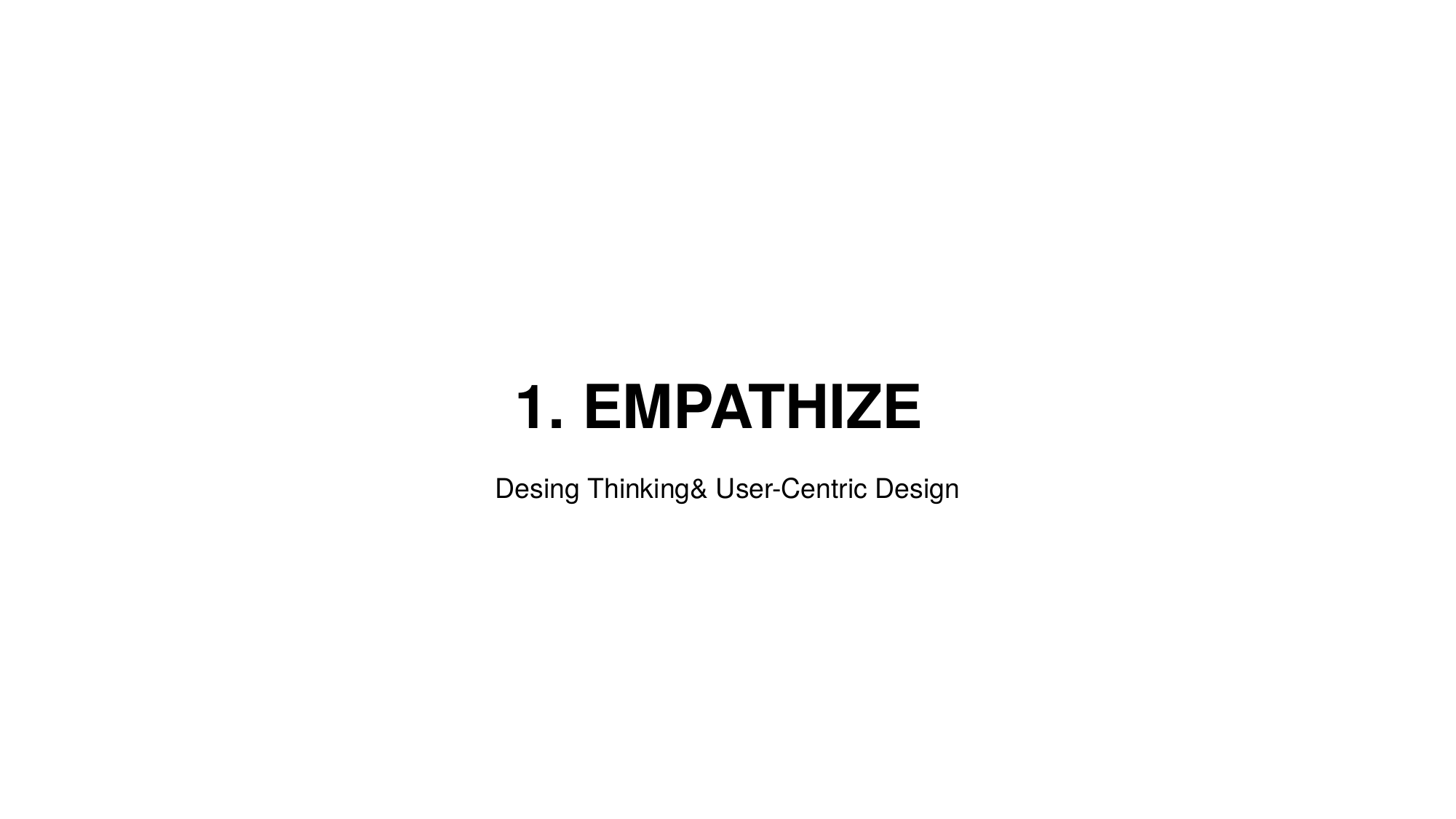

# 1. Empathize
Desing Thinking& User-Centric Design